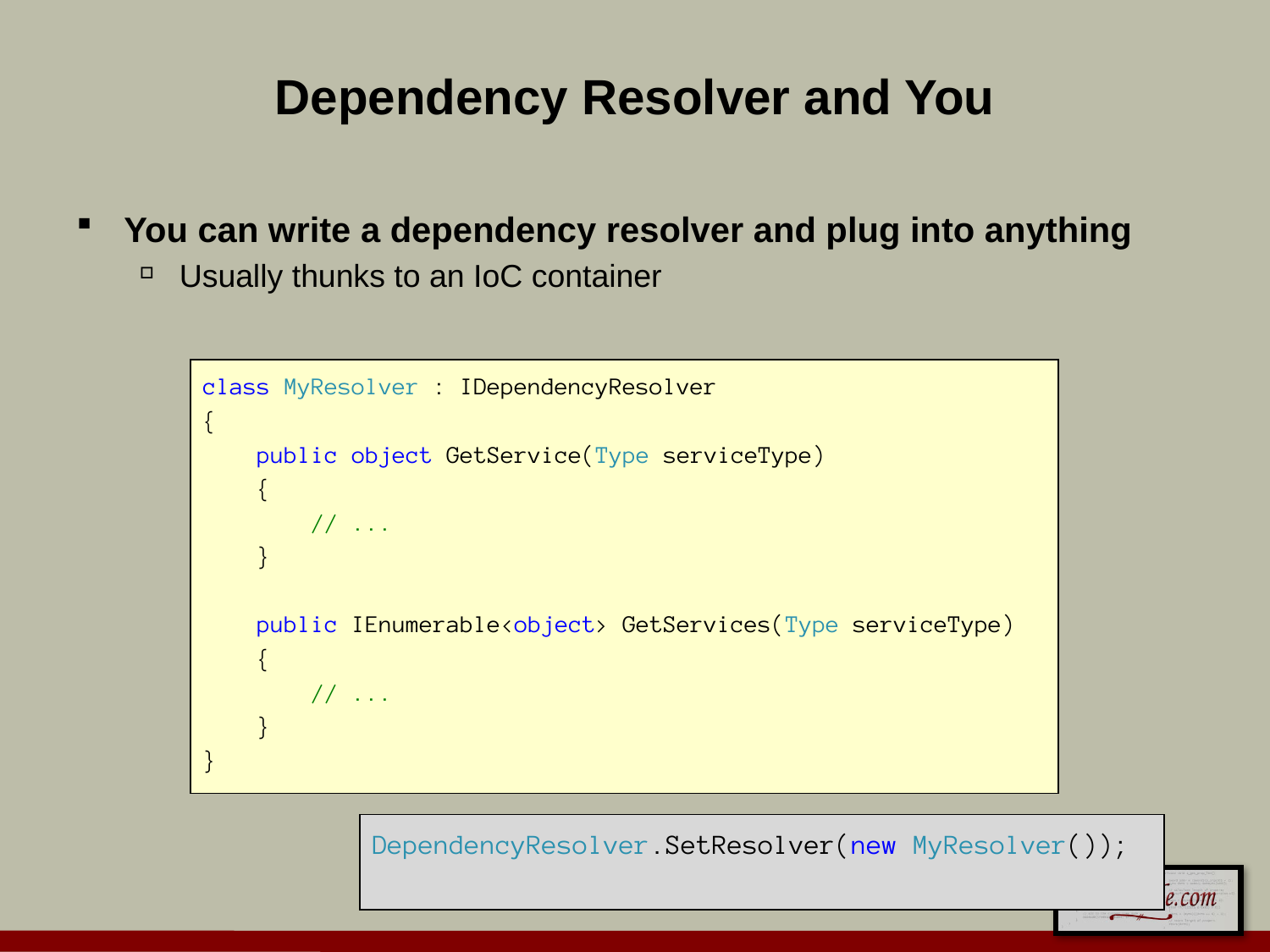

# Dependency Resolver and You
You can write a dependency resolver and plug into anything
Usually thunks to an IoC container
class MyResolver : IDependencyResolver
{
    public object GetService(Type serviceType)
    {
        // ...
    }
    public IEnumerable<object> GetServices(Type serviceType)
    {
        // ...
    }
}
DependencyResolver.SetResolver(new MyResolver());